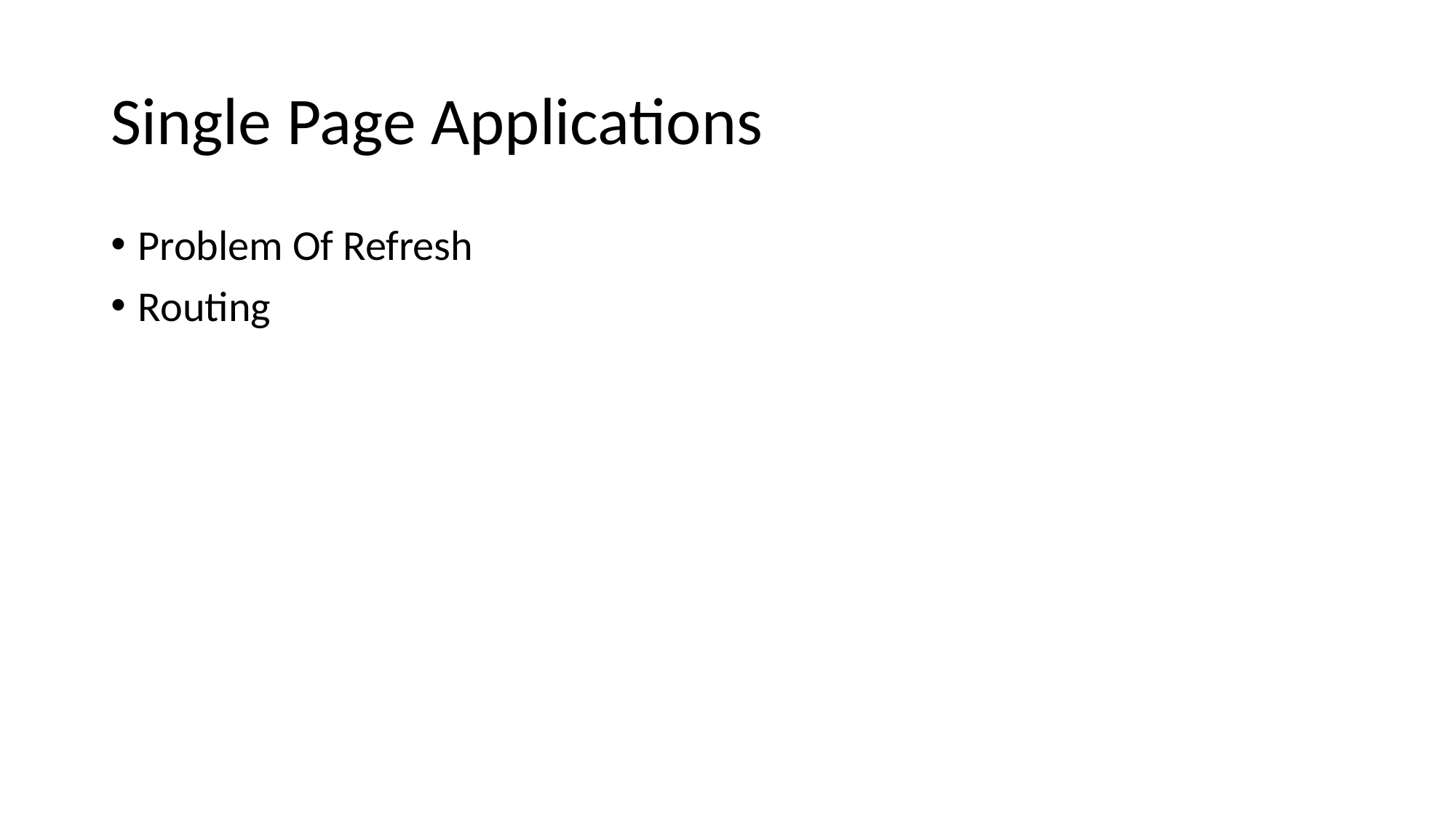

# Single Page Applications
Problem Of Refresh
Routing